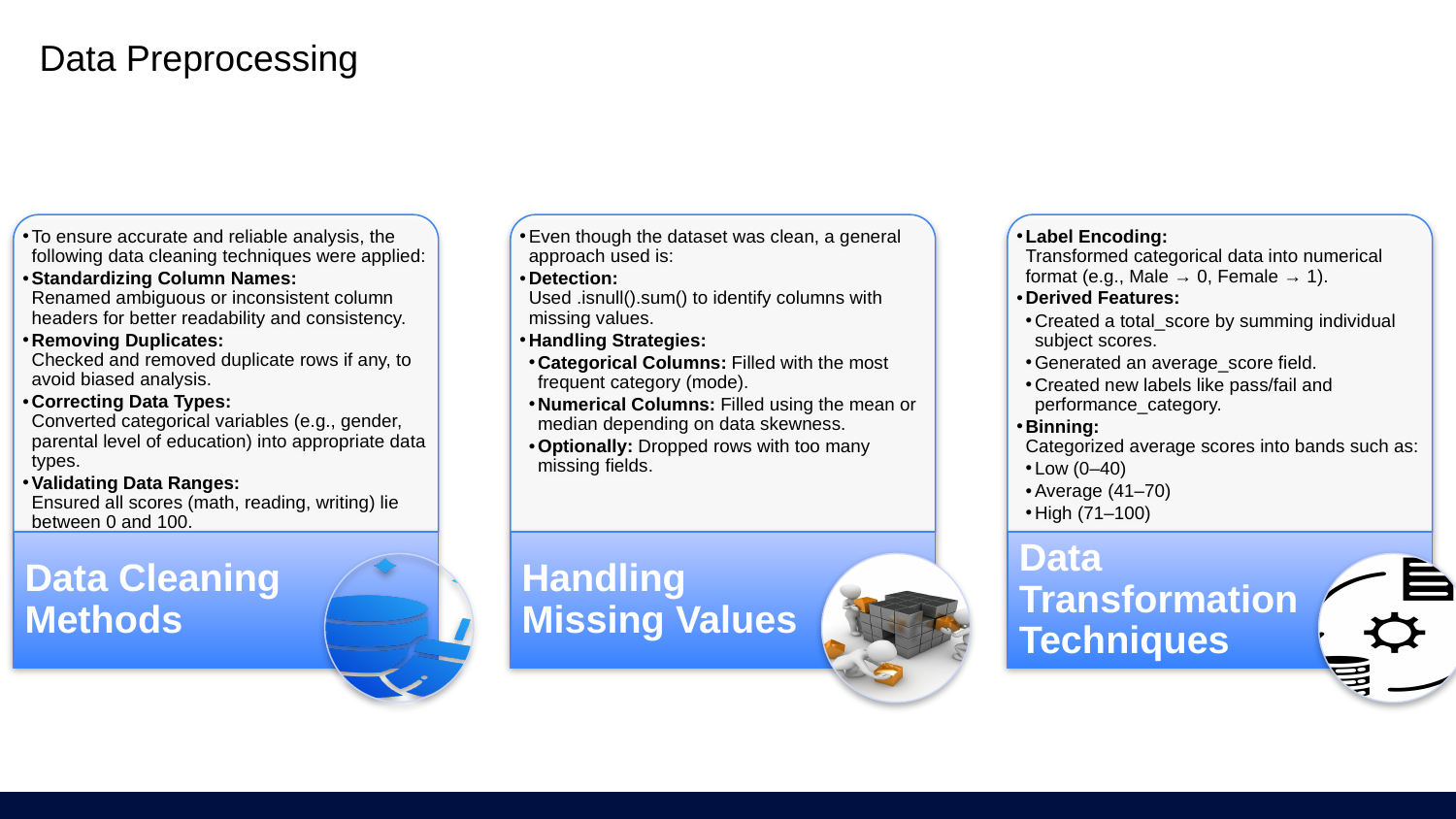

Data Preprocessing
To ensure accurate and reliable analysis, the following data cleaning techniques were applied:
Standardizing Column Names:
Renamed ambiguous or inconsistent column headers for better readability and consistency.
Removing Duplicates:
Checked and removed duplicate rows if any, to avoid biased analysis.
Correcting Data Types:
Converted categorical variables (e.g., gender, parental level of education) into appropriate data types.
Validating Data Ranges:
Ensured all scores (math, reading, writing) lie between 0 and 100.
Data Cleaning Methods
Even though the dataset was clean, a general approach used is:
Detection:
Used .isnull().sum() to identify columns with missing values.
Handling Strategies:
Categorical Columns: Filled with the most frequent category (mode).
Numerical Columns: Filled using the mean or median depending on data skewness.
Optionally: Dropped rows with too many missing fields.
Handling Missing Values
Label Encoding:
Transformed categorical data into numerical format (e.g., Male → 0, Female → 1).
Derived Features:
Created a total_score by summing individual subject scores.
Generated an average_score field.
Created new labels like pass/fail and performance_category.
Binning:
Categorized average scores into bands such as:
Low (0–40)
Average (41–70)
High (71–100)
Data Transformation Techniques